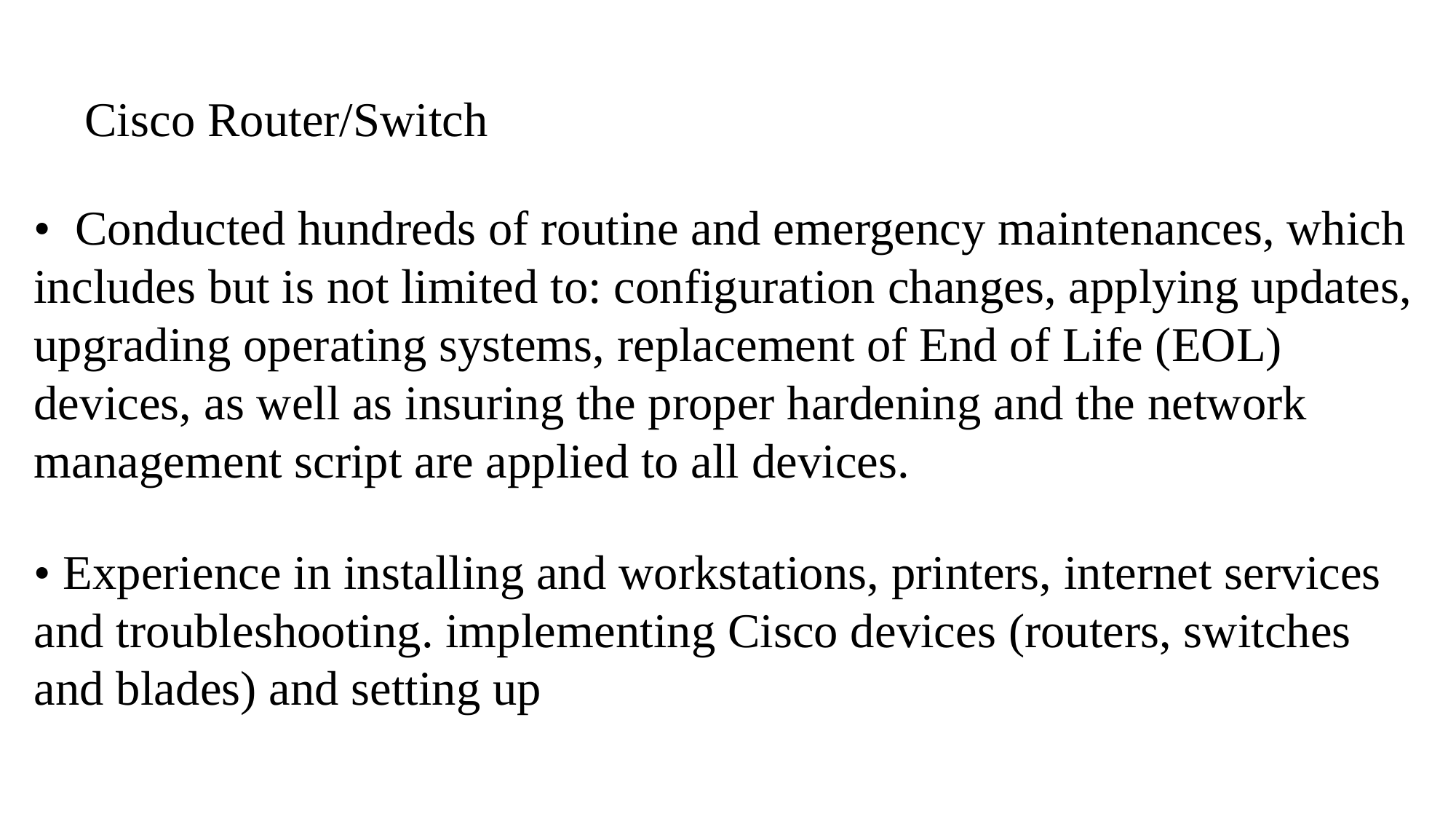

Cisco Router/Switch
•  Conducted hundreds of routine and emergency maintenances, which includes but is not limited to: configuration changes, applying updates, upgrading operating systems, replacement of End of Life (EOL) devices, as well as insuring the proper hardening and the network management script are applied to all devices.
• Experience in installing and workstations, printers, internet services and troubleshooting. implementing Cisco devices (routers, switches and blades) and setting up